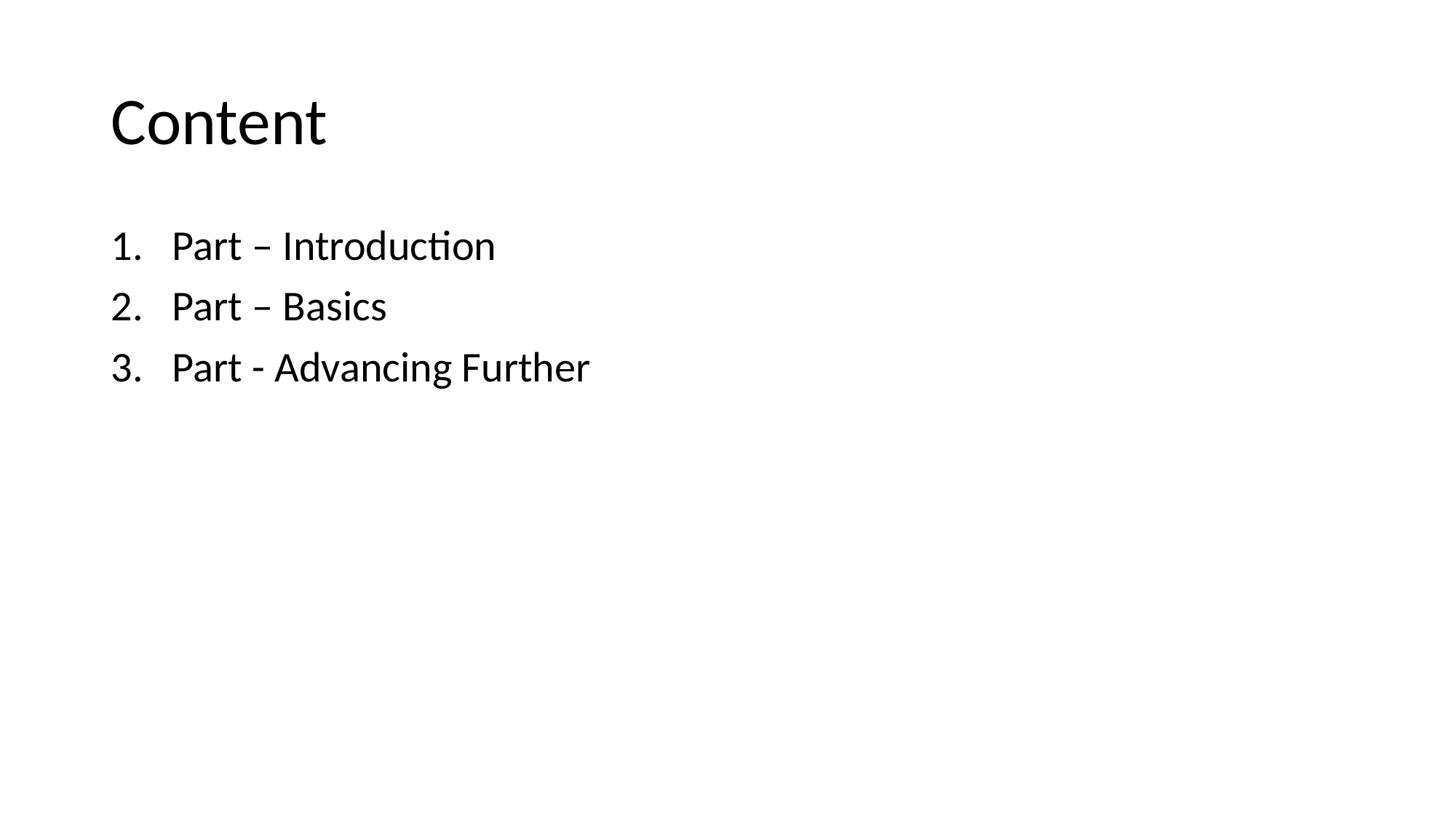

# Content
Part – Introduction
Part – Basics
Part - Advancing Further